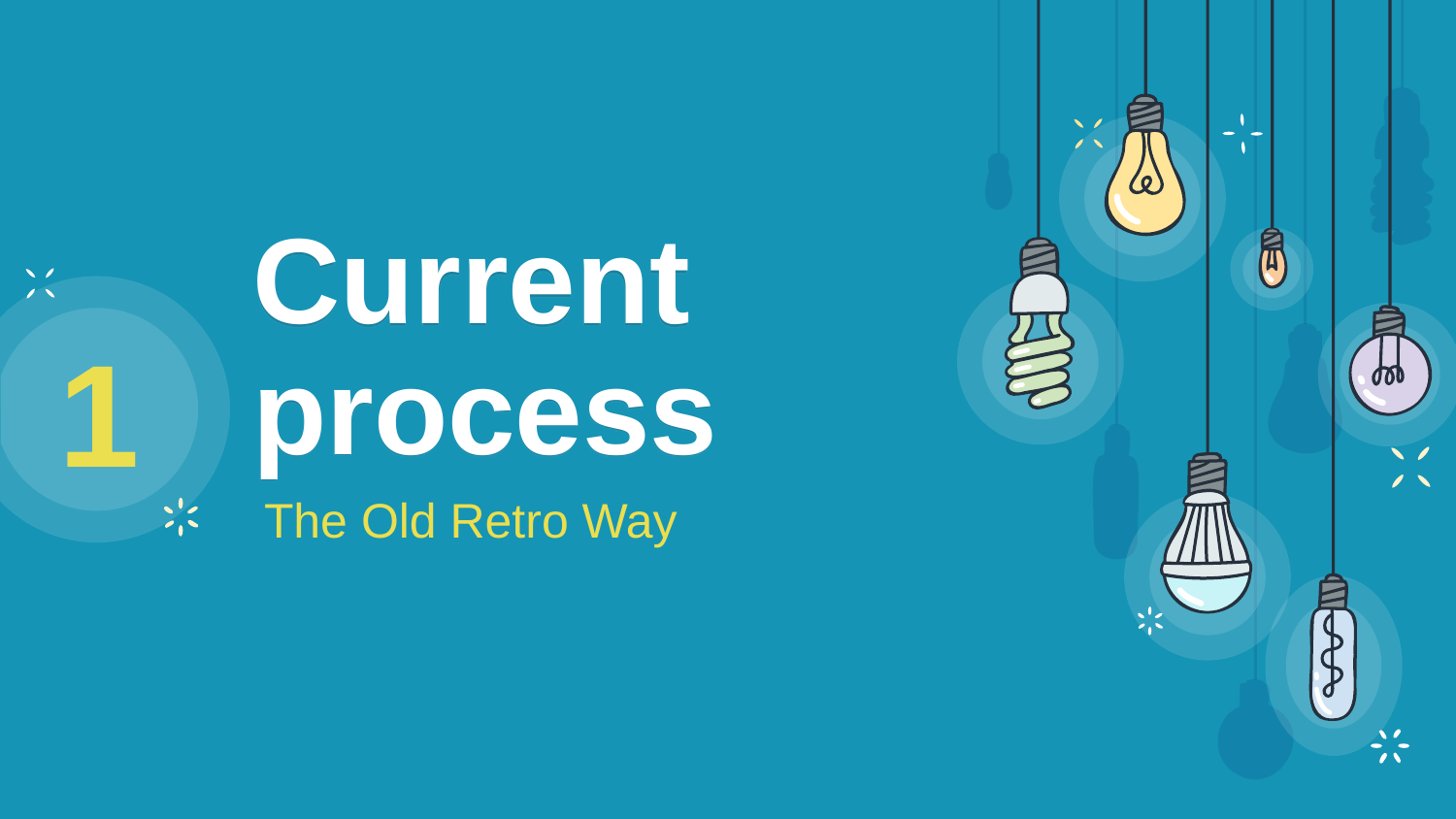

1
# Current process
The Old Retro Way